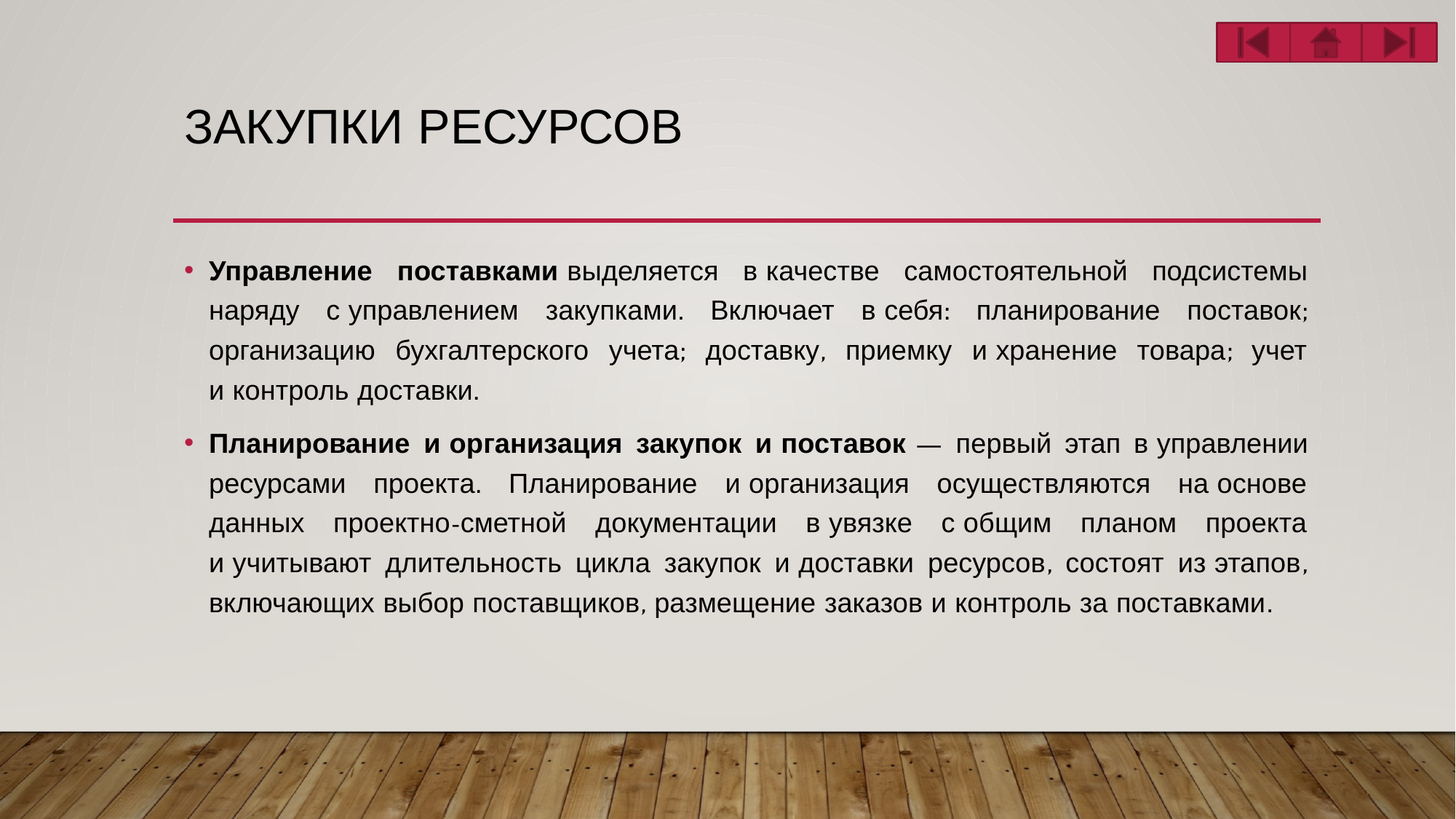

# Закупки ресурсов
Управление поставками выделяется в качестве самостоятельной подсистемы наряду с управлением закупками. Включает в себя: планирование поставок; организацию бухгалтерского учета; доставку, приемку и хранение товара; учет и контроль доставки.
Планирование и организация закупок и поставок — первый этап в управлении ресурсами проекта. Планирование и организация осуществляются на основе данных проектно-сметной документации в увязке с общим планом проекта и учитывают длительность цикла закупок и доставки ресурсов, состоят из этапов, включающих выбор поставщиков, размещение заказов и контроль за поставками.